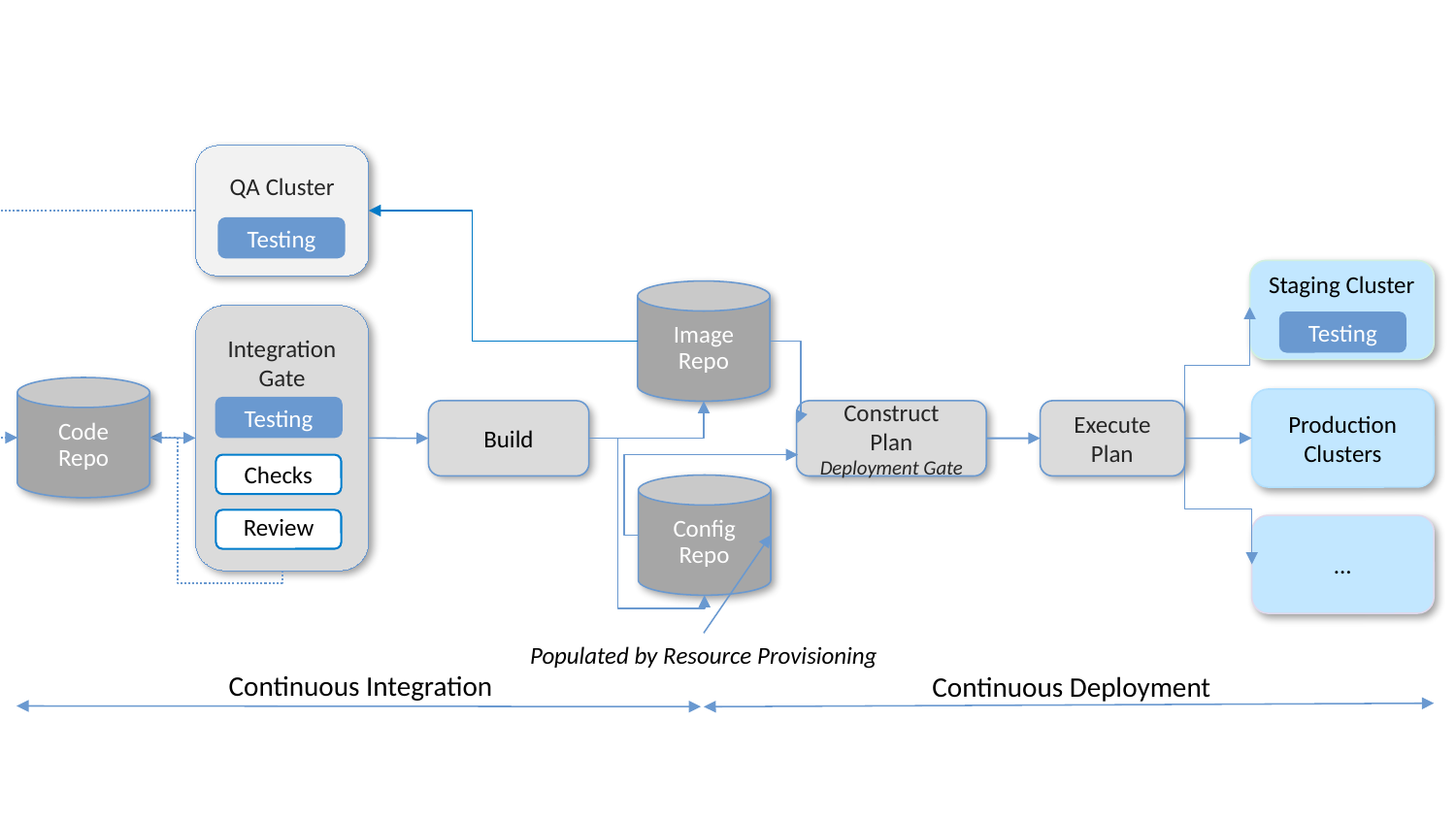

QA Cluster
Testing

Staging Cluster
Image
Repo
Integration
Gate

Testing
Code
Repo
Production Clusters
Testing
Build
Execute
Plan
Construct Plan
Deployment Gate
Checks
Config
Repo
Review
...
Populated by Resource Provisioning
Continuous Integration
Continuous Deployment